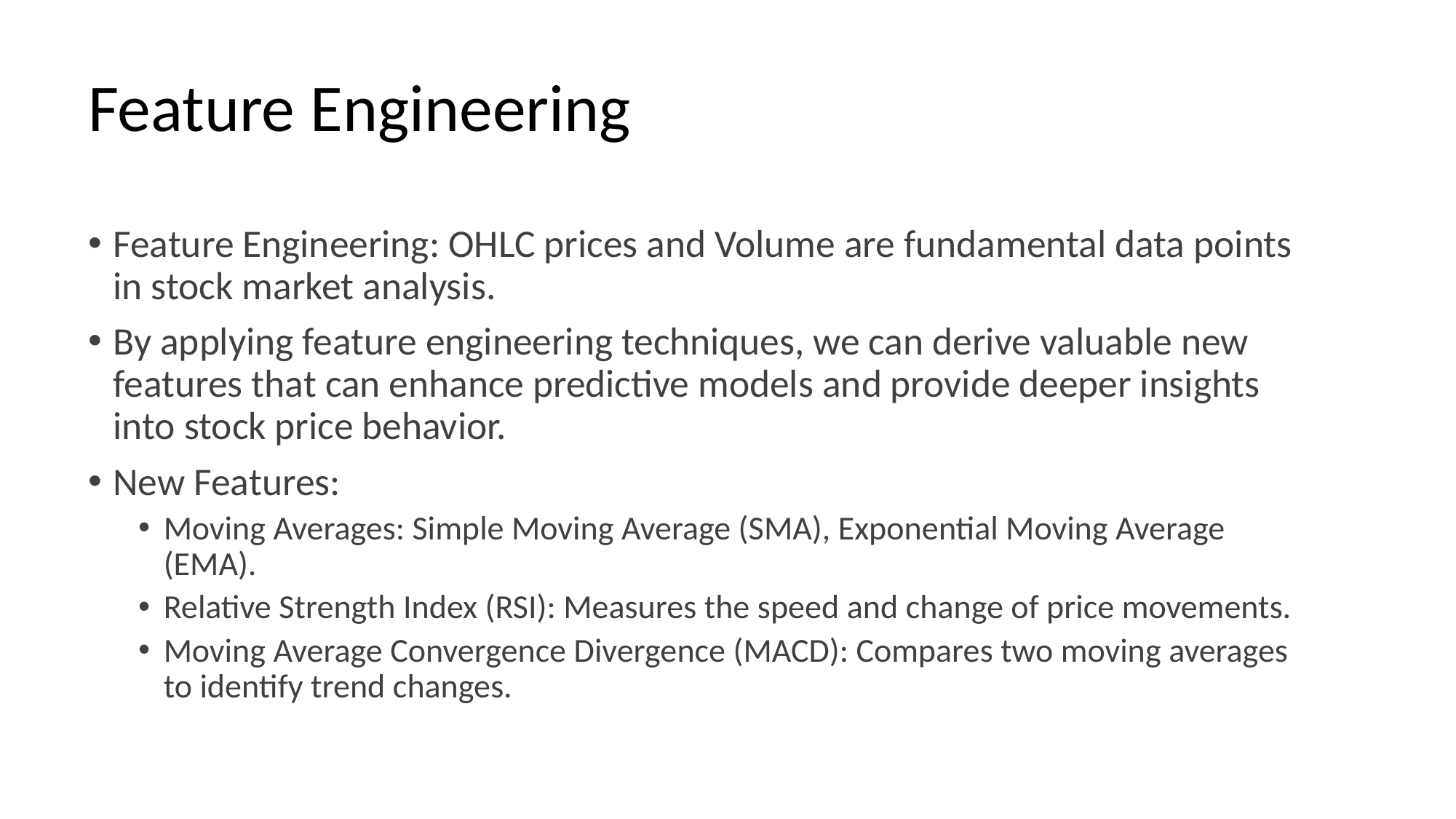

# Feature Engineering
Feature Engineering: OHLC prices and Volume are fundamental data points in stock market analysis.
By applying feature engineering techniques, we can derive valuable new features that can enhance predictive models and provide deeper insights into stock price behavior.
New Features:
Moving Averages: Simple Moving Average (SMA), Exponential Moving Average (EMA).
Relative Strength Index (RSI): Measures the speed and change of price movements.
Moving Average Convergence Divergence (MACD): Compares two moving averages to identify trend changes.